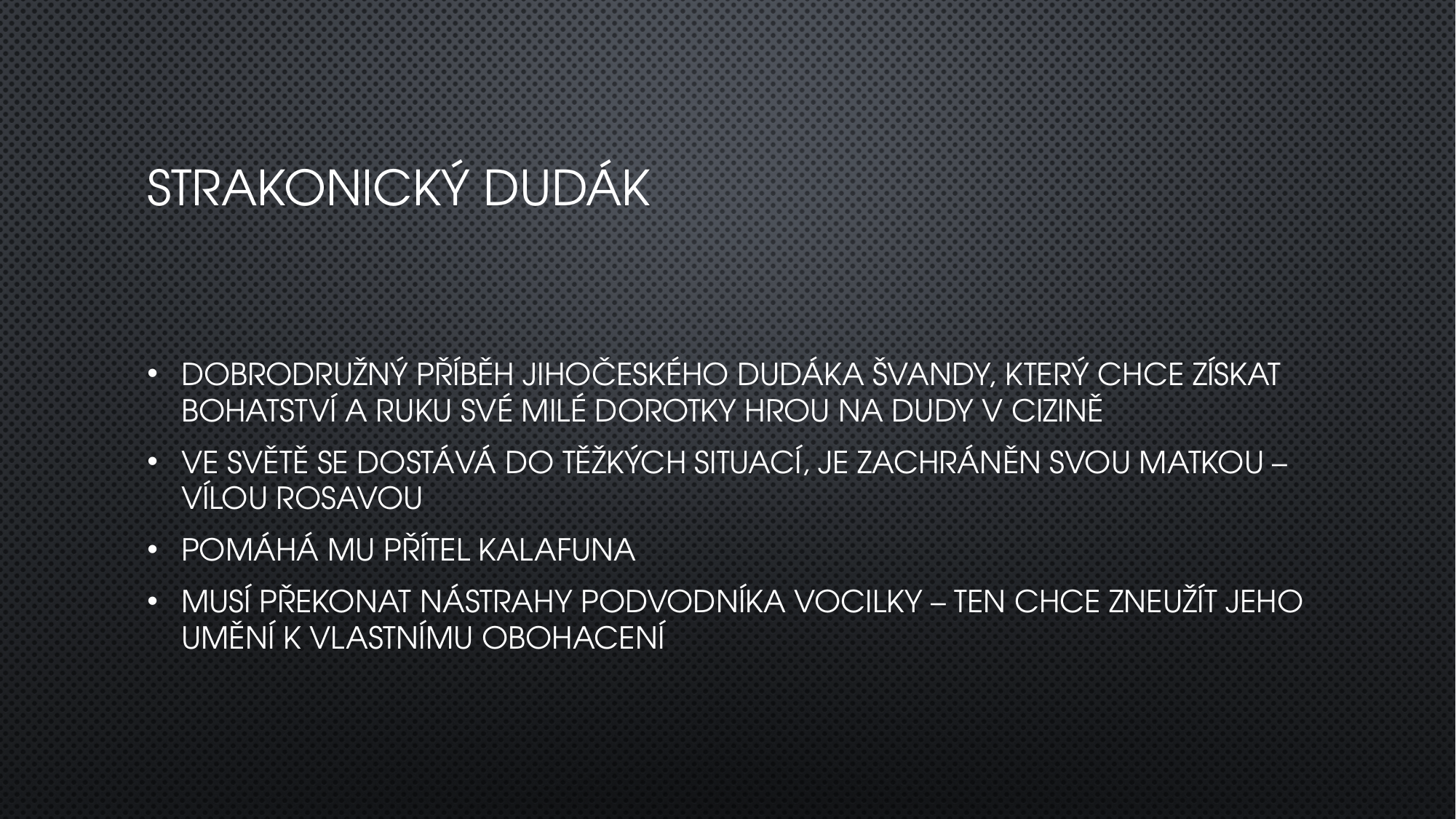

# Strakonický dudák
Dobrodružný příběh jihočeského dudáka Švandy, který chce získat bohatství a ruku své milé Dorotky hrou na dudy v cizině
Ve světě se dostává do těžkých situací, je zachráněn svou matkou – vílou Rosavou
Pomáhá mu přítel Kalafuna
Musí překonat nástrahy podvodníka Vocilky – ten chce zneužít jeho umění k vlastnímu obohacení